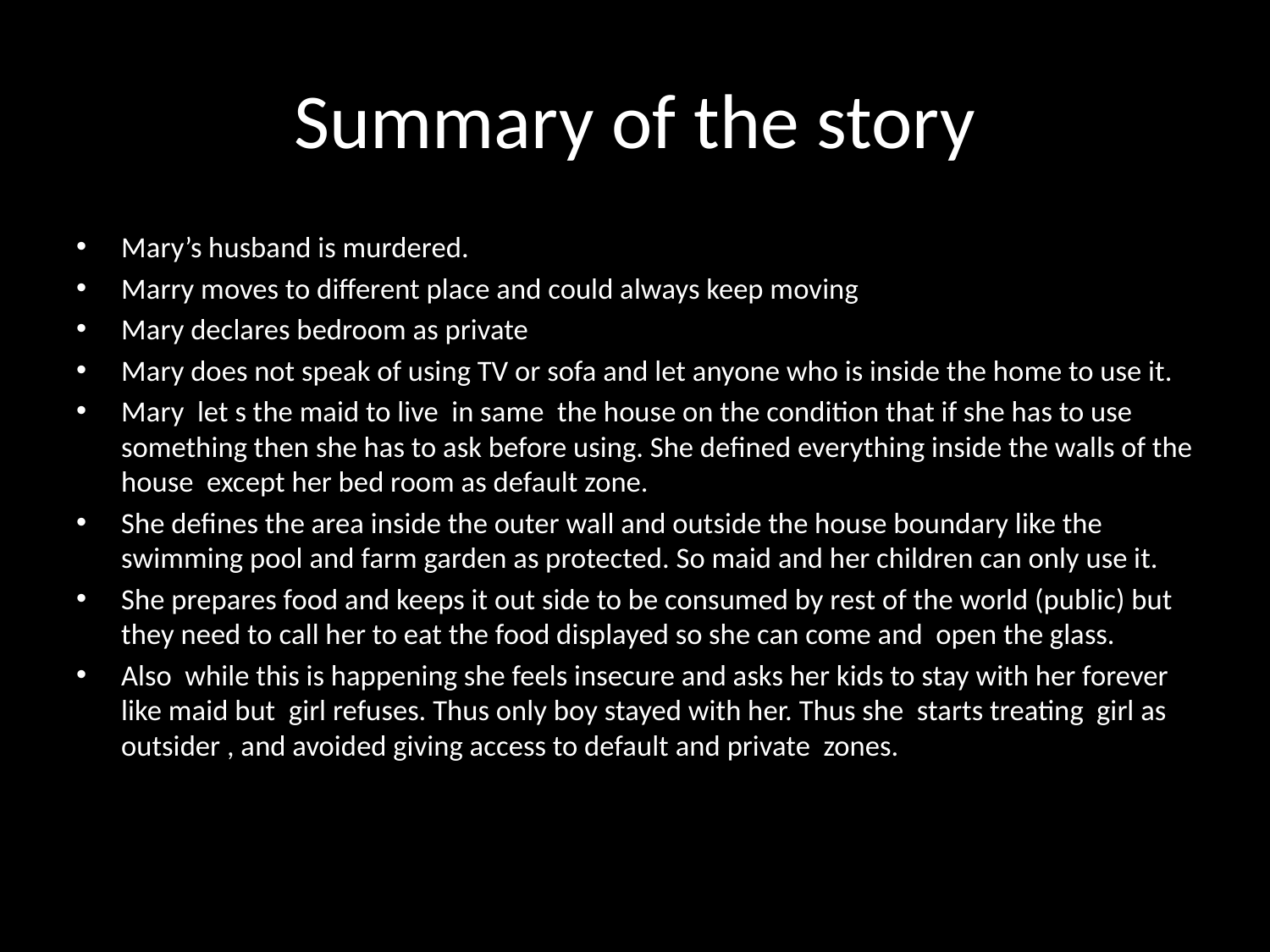

# Summary of the story
Mary’s husband is murdered.
Marry moves to different place and could always keep moving
Mary declares bedroom as private
Mary does not speak of using TV or sofa and let anyone who is inside the home to use it.
Mary  let s the maid to live  in same  the house on the condition that if she has to use something then she has to ask before using. She defined everything inside the walls of the house  except her bed room as default zone.
She defines the area inside the outer wall and outside the house boundary like the swimming pool and farm garden as protected. So maid and her children can only use it.
She prepares food and keeps it out side to be consumed by rest of the world (public) but they need to call her to eat the food displayed so she can come and  open the glass.
Also  while this is happening she feels insecure and asks her kids to stay with her forever like maid but  girl refuses. Thus only boy stayed with her. Thus she  starts treating  girl as outsider , and avoided giving access to default and private  zones.